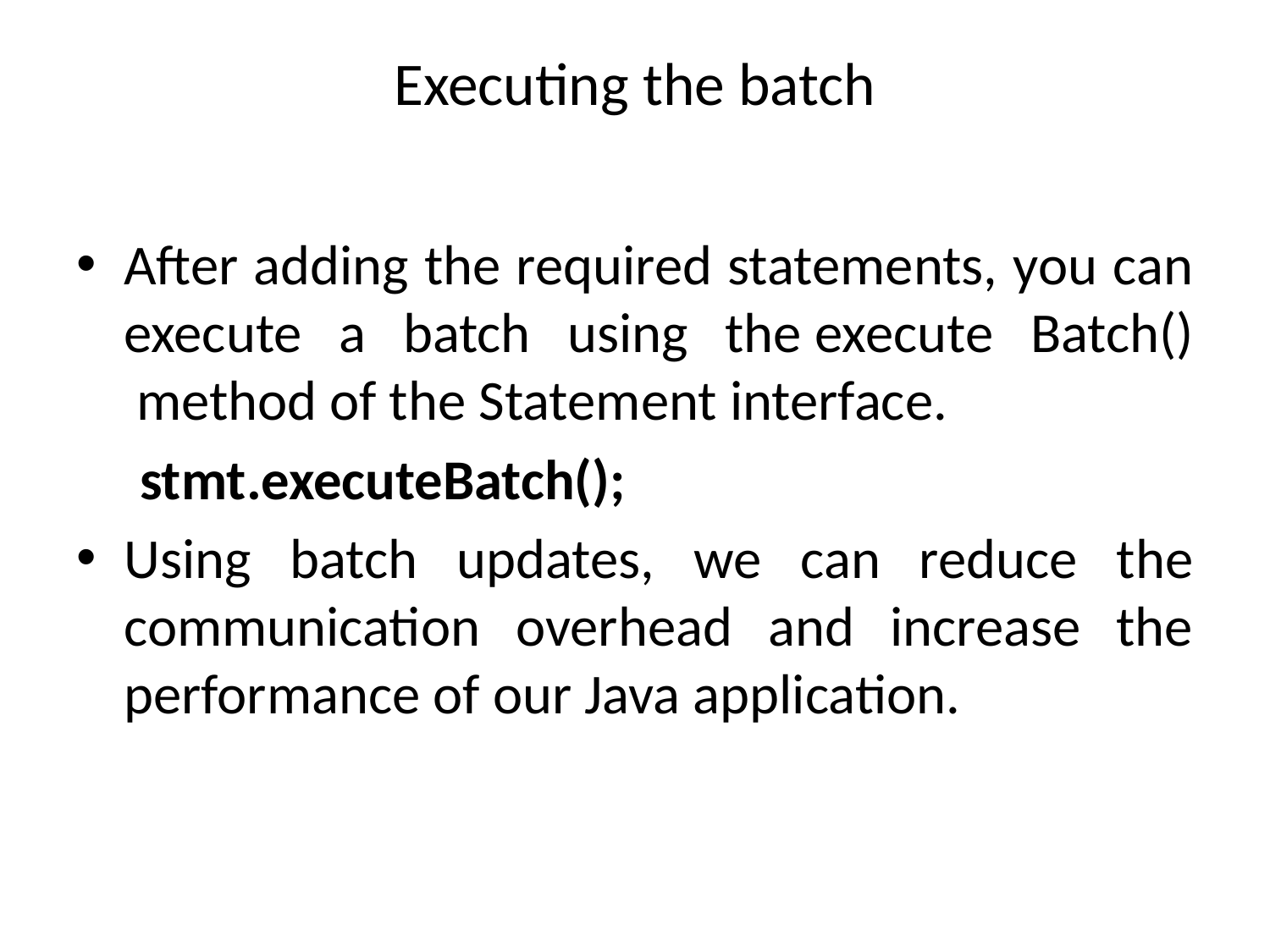

# Executing the batch
After adding the required statements, you can execute a batch using the execute Batch()  method of the Statement interface.
     stmt.executeBatch();
Using batch updates, we can reduce the communication overhead and increase the performance of our Java application.